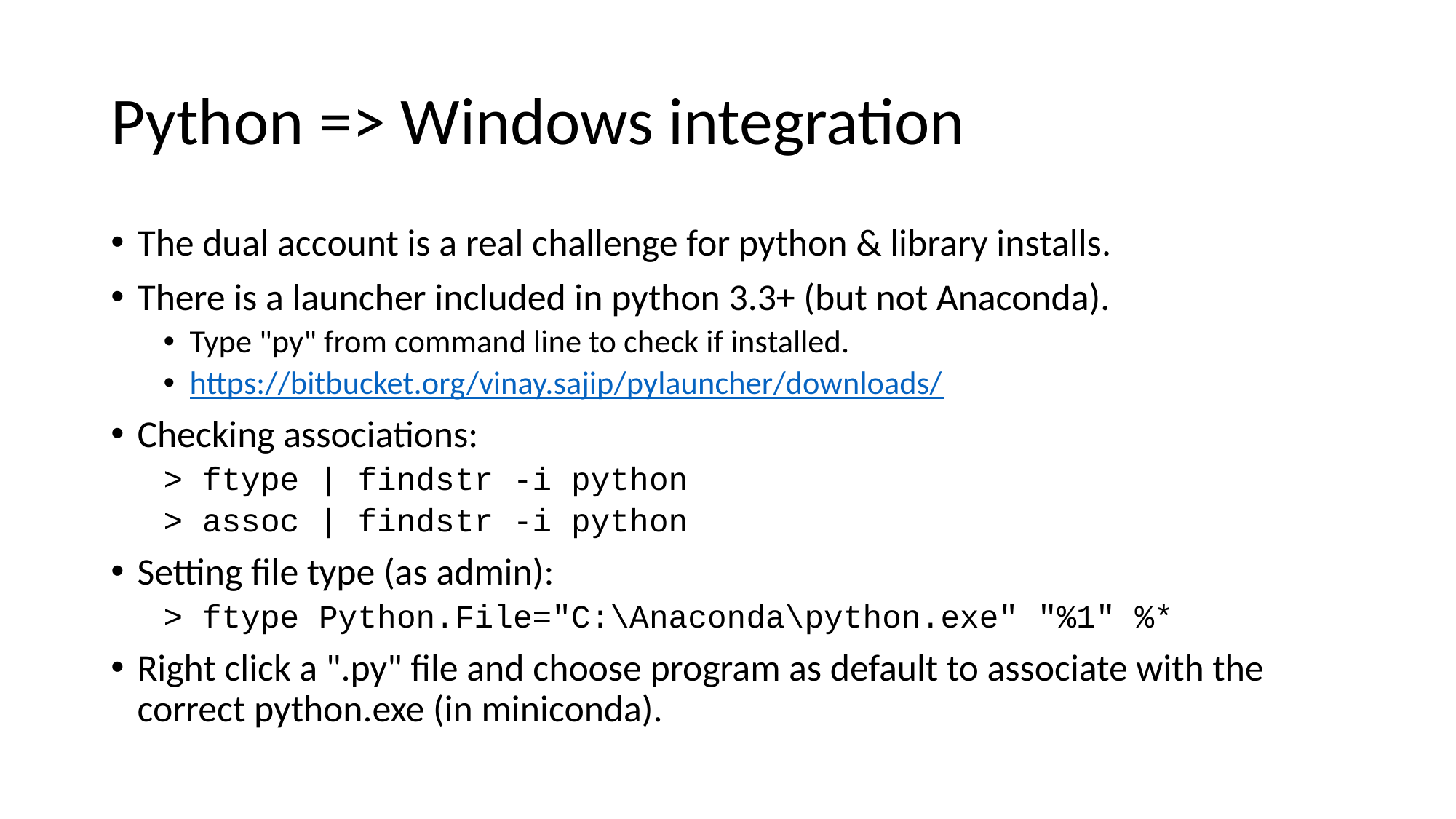

# Python => Windows integration
The dual account is a real challenge for python & library installs.
There is a launcher included in python 3.3+ (but not Anaconda).
Type "py" from command line to check if installed.
https://bitbucket.org/vinay.sajip/pylauncher/downloads/
Checking associations:
> ftype | findstr -i python
> assoc | findstr -i python
Setting file type (as admin):
> ftype Python.File="C:\Anaconda\python.exe" "%1" %*
Right click a ".py" file and choose program as default to associate with the correct python.exe (in miniconda).